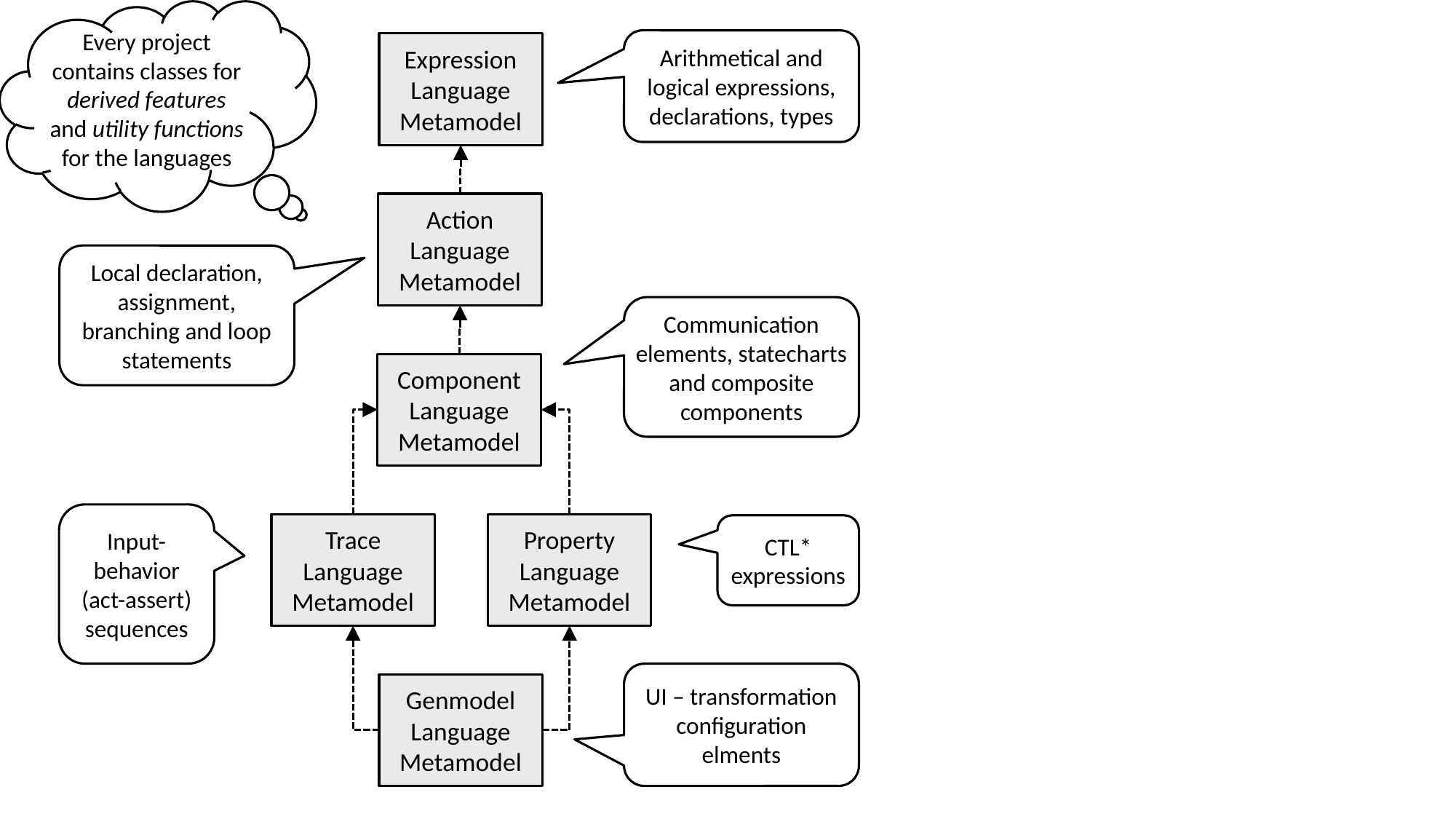

Every project contains classes for derived features and utility functions for the languages
Arithmetical and logical expressions, declarations, types
Expression Language Metamodel
Action Language Metamodel
Local declaration, assignment, branching and loop statements
Communication elements, statecharts and composite components
Component Language Metamodel
Input-behavior (act-assert) sequences
Trace Language Metamodel
Property Language Metamodel
CTL* expressions
UI – transformation configuration elments
Genmodel Language Metamodel